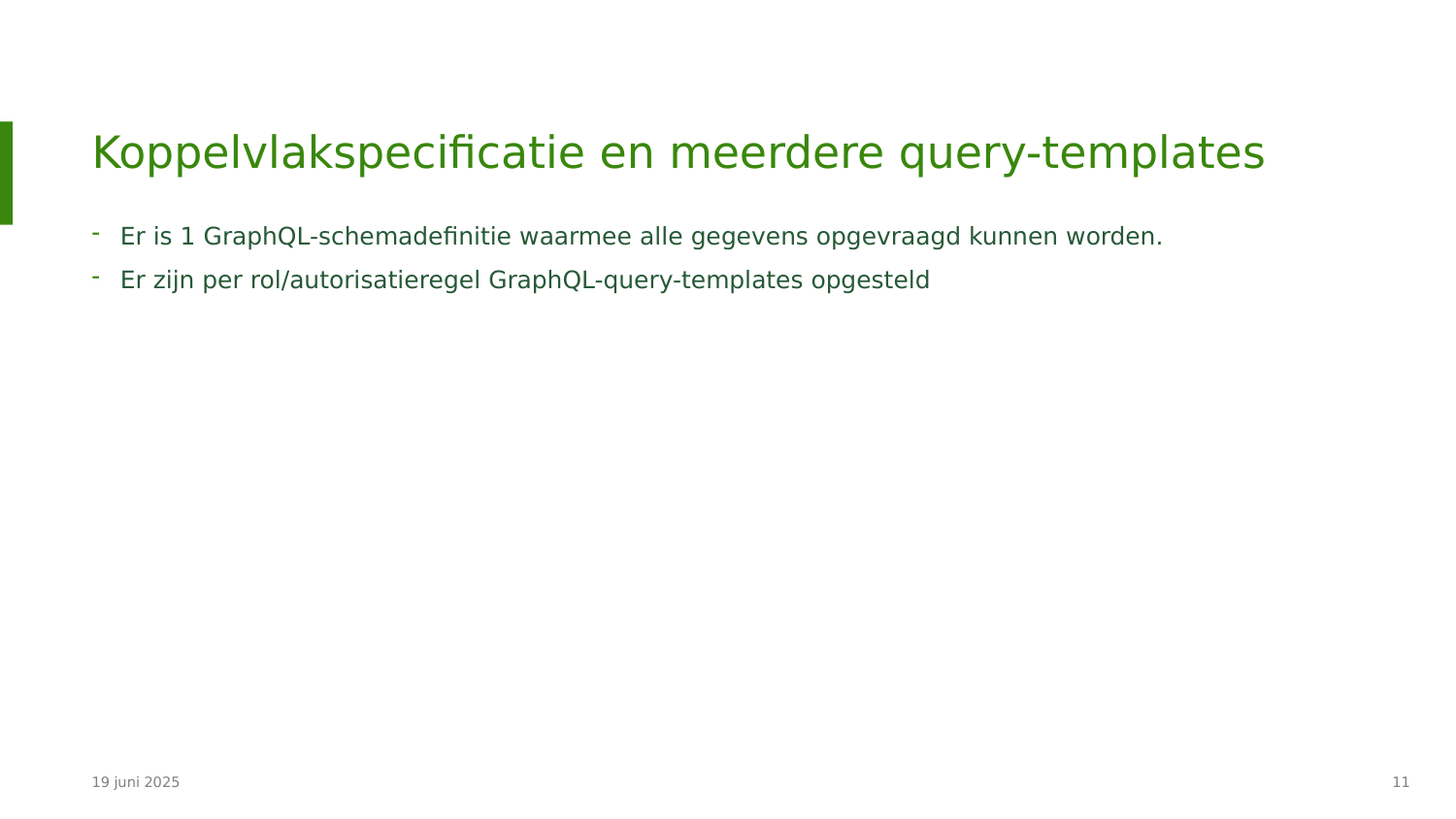

# Koppelvlakspecificatie en meerdere query-templates
Er is 1 GraphQL-schemadefinitie waarmee alle gegevens opgevraagd kunnen worden.
Er zijn per rol/autorisatieregel GraphQL-query-templates opgesteld

19 juni 2025
11